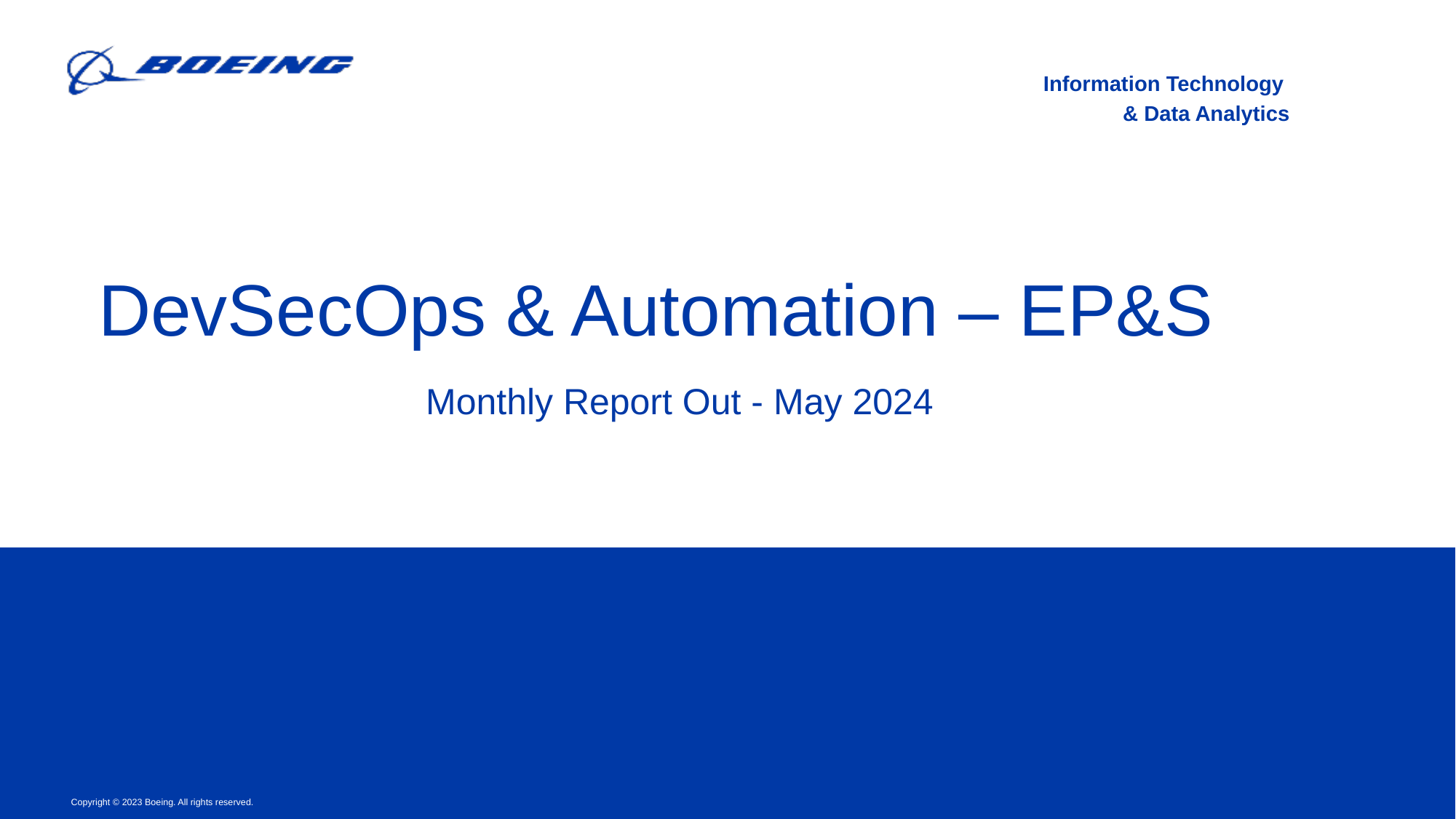

# DevSecOps & Automation – EP&S Monthly Report Out - May 2024